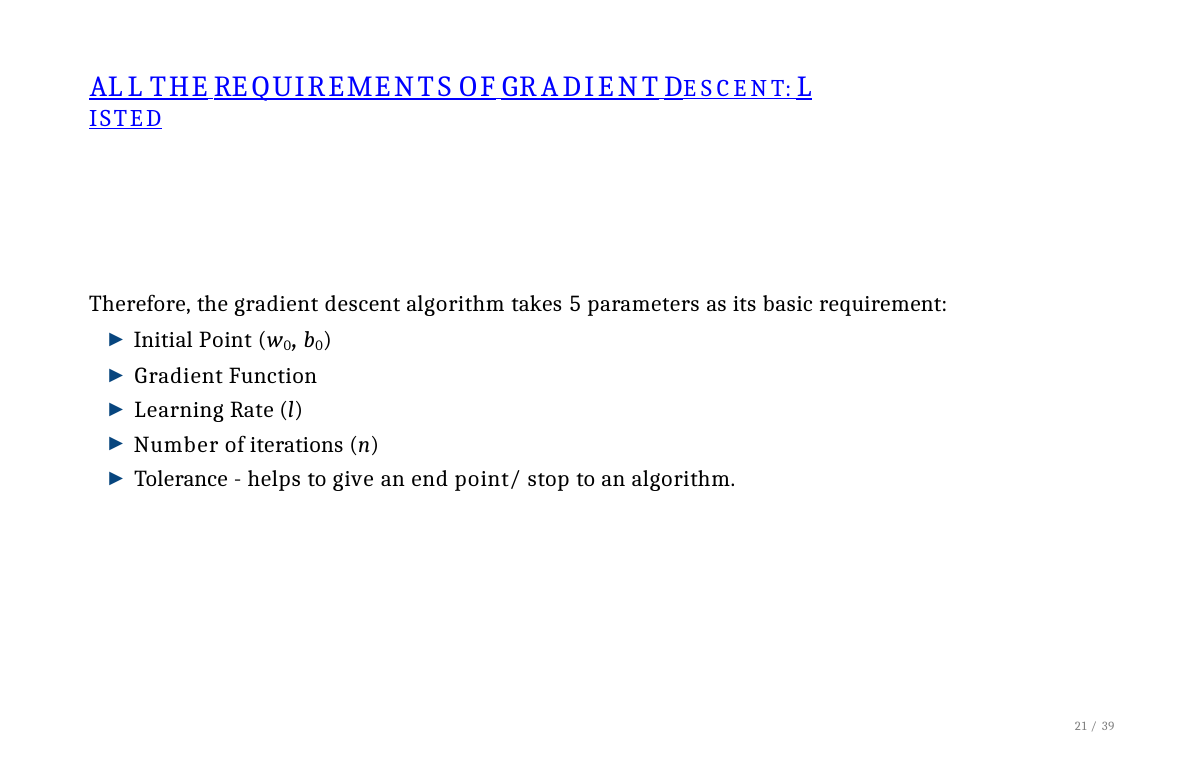

# ALL THE REQUIREMENTS OF GRADIENT DESCENT: LISTED
Therefore, the gradient descent algorithm takes 5 parameters as its basic requirement:
Initial Point (w0, b0)
Gradient Function
Learning Rate (l)
Number of iterations (n)
Tolerance - helps to give an end point/ stop to an algorithm.
21 / 39